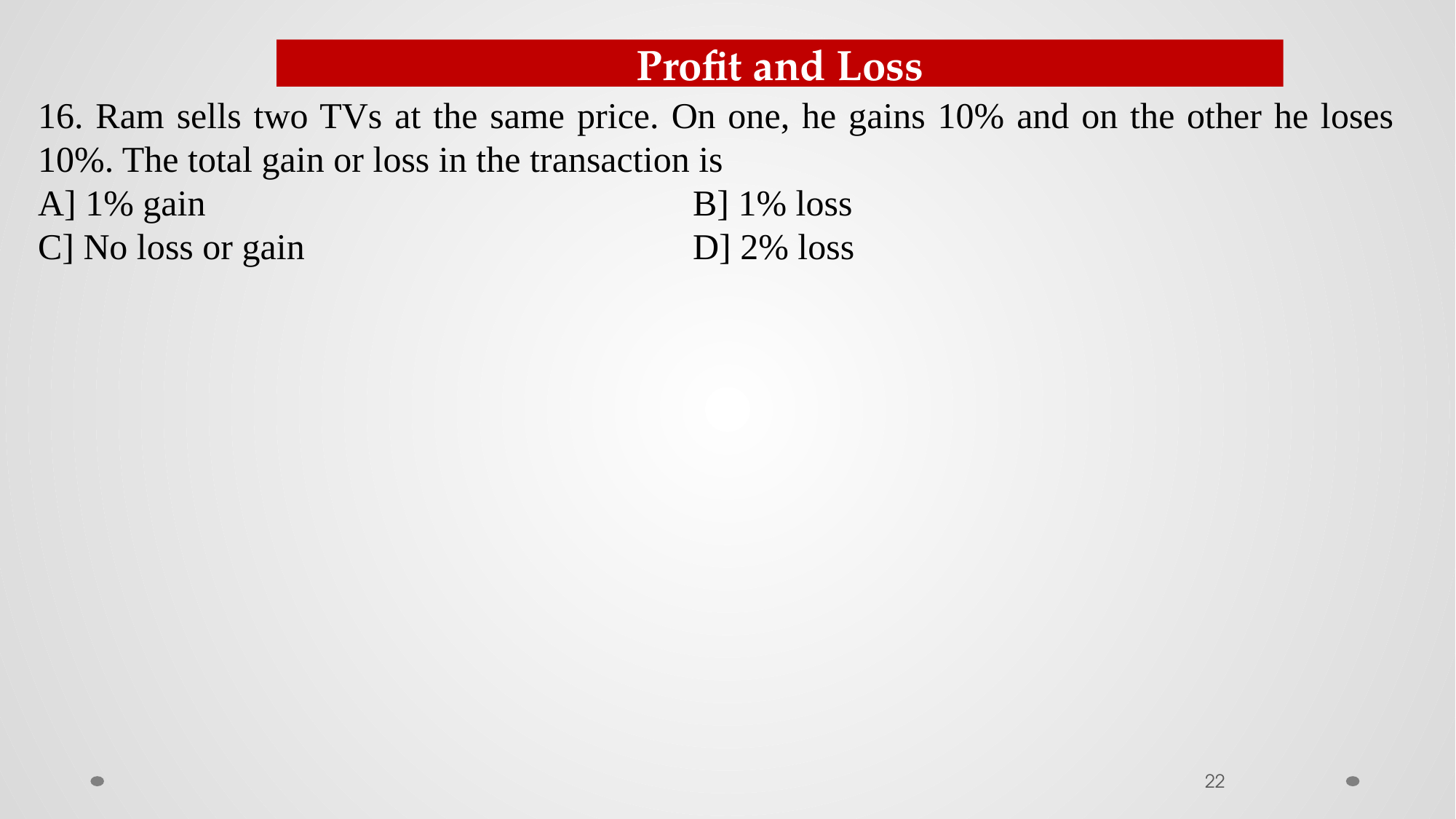

Profit and Loss
16. Ram sells two TVs at the same price. On one, he gains 10% and on the other he loses 10%. The total gain or loss in the transaction is
A] 1% gain					B] 1% loss
C] No loss or gain				D] 2% loss

22